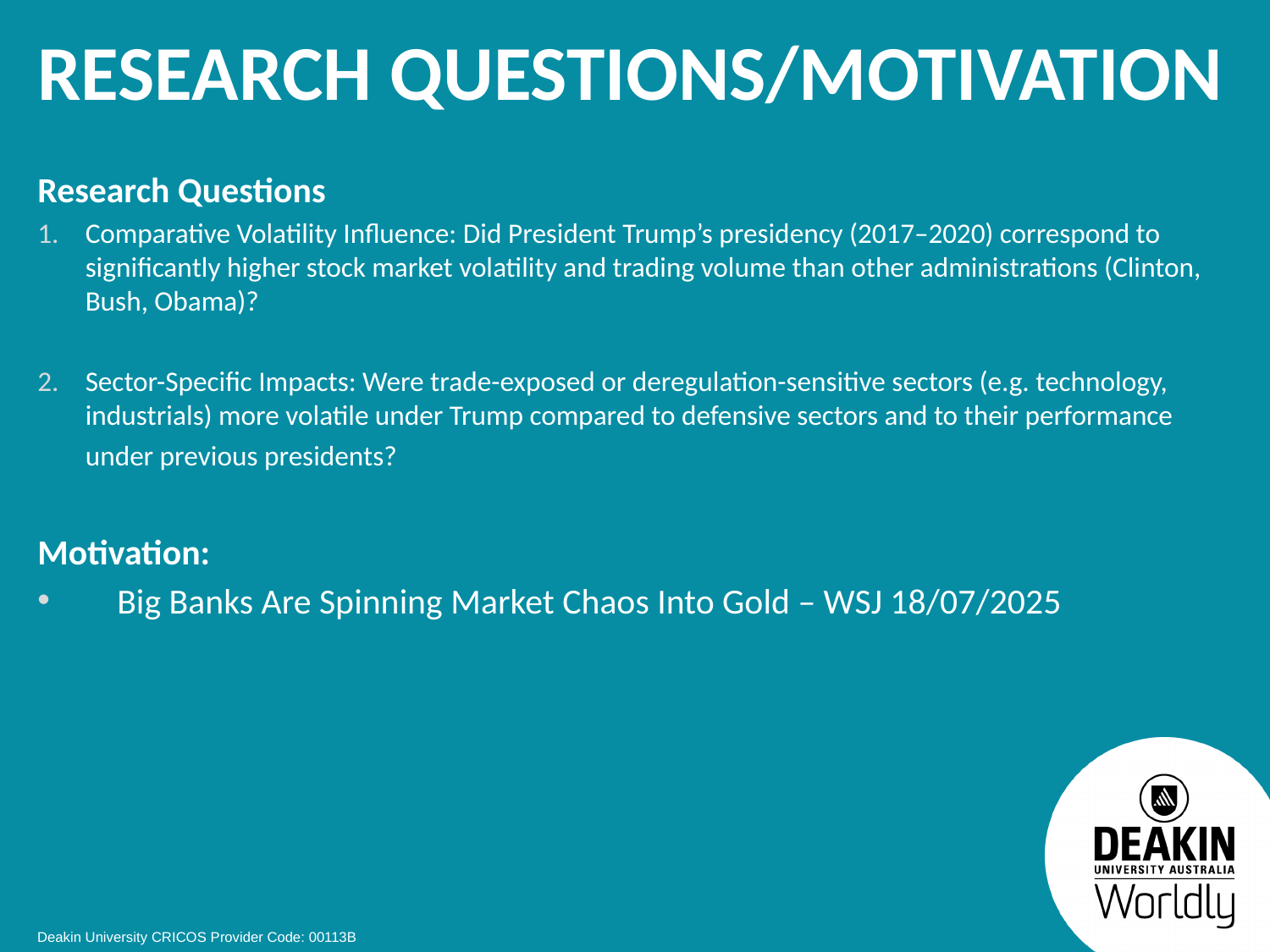

Research Questions/Motivation

Research Questions
Comparative Volatility Influence: Did President Trump’s presidency (2017–2020) correspond to significantly higher stock market volatility and trading volume than other administrations (Clinton, Bush, Obama)?

Sector-Specific Impacts: Were trade-exposed or deregulation-sensitive sectors (e.g. technology, industrials) more volatile under Trump compared to defensive sectors and to their performance under previous presidents?

Motivation:
Big Banks Are Spinning Market Chaos Into Gold – WSJ 18/07/2025